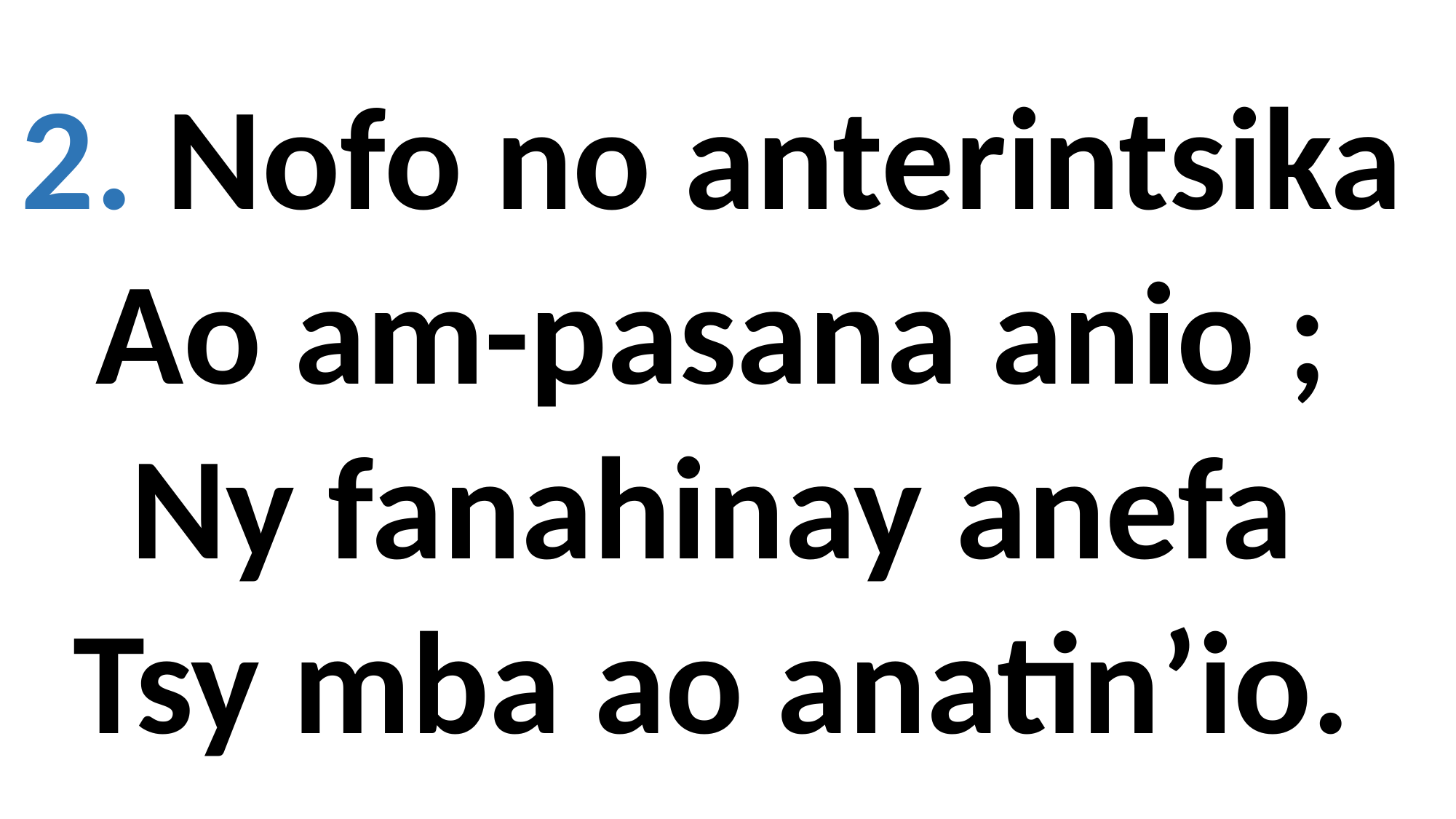

2. Nofo no anterintsika
Ao am-pasana anio ;
Ny fanahinay anefa
Tsy mba ao anatin’io.